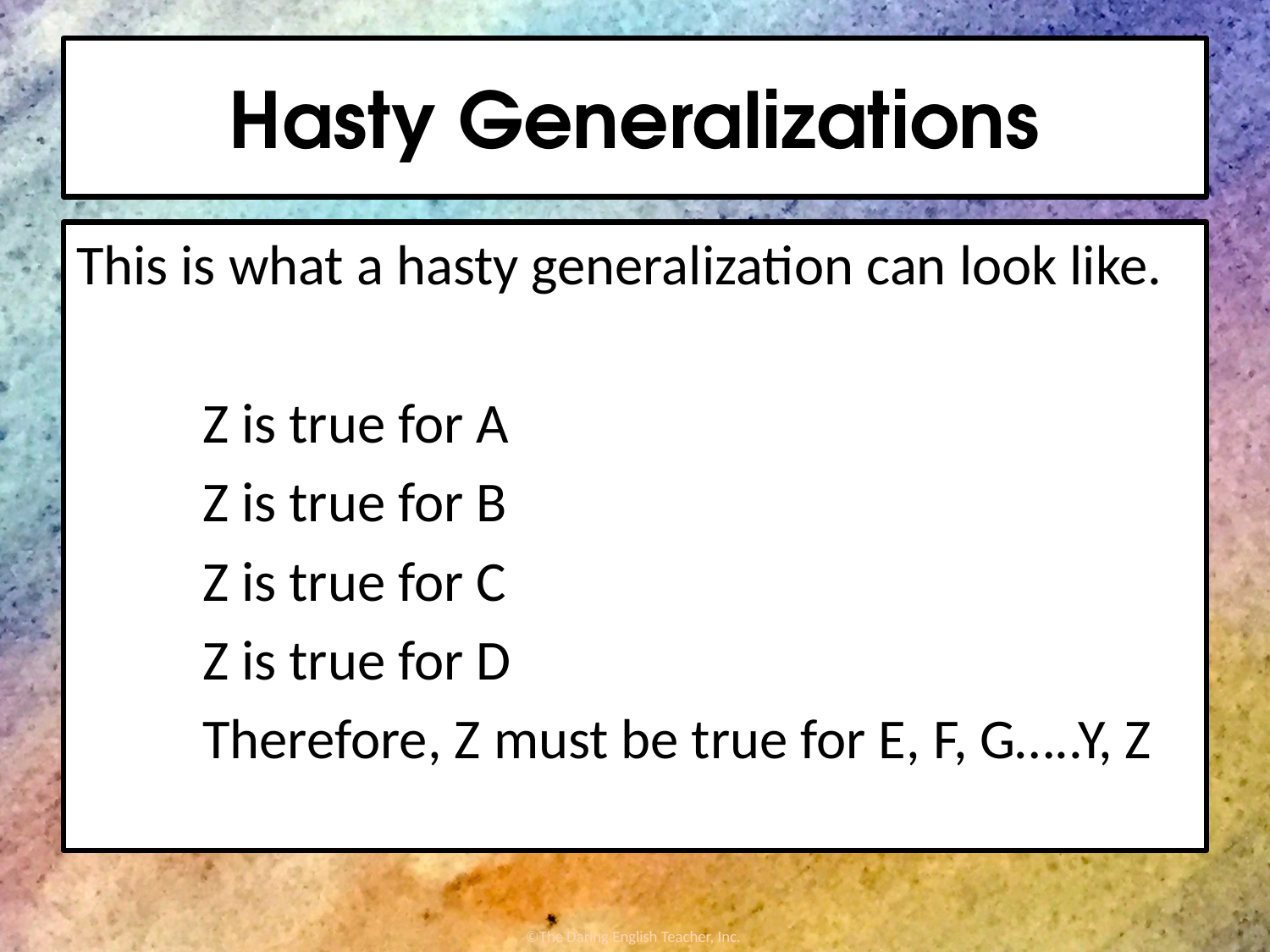

# Hasty Generalizations
This is what a hasty generalization can look like.

Z is true for A
Z is true for B
Z is true for C
Z is true for D
Therefore, Z must be true for E, F, G…..Y, Z